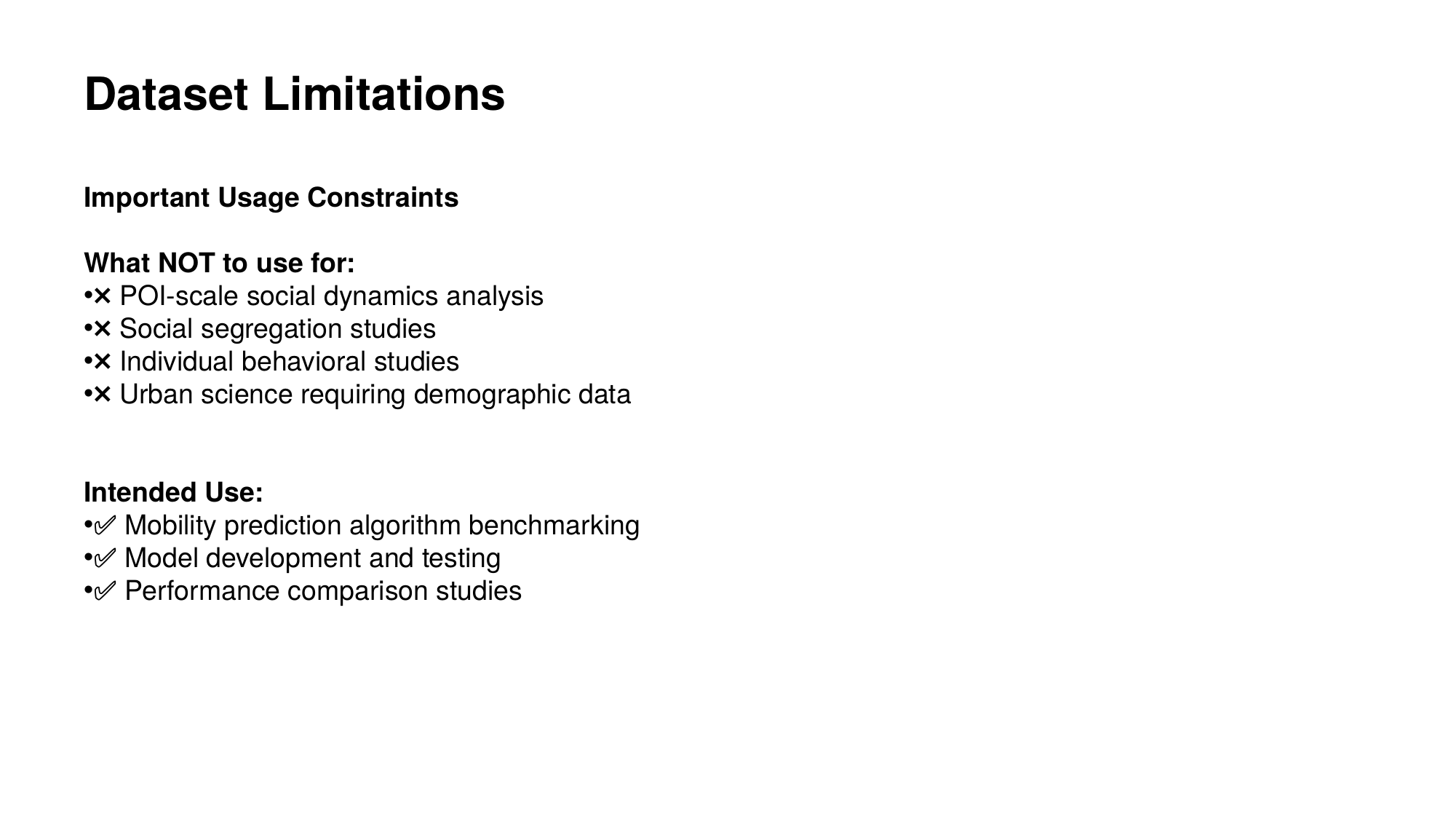

# Dataset Limitations
Important Usage Constraints

What NOT to use for:
❌ POI-scale social dynamics analysis
❌ Social segregation studies
❌ Individual behavioral studies
❌ Urban science requiring demographic data

Intended Use:
✅ Mobility prediction algorithm benchmarking
✅ Model development and testing
✅ Performance comparison studies